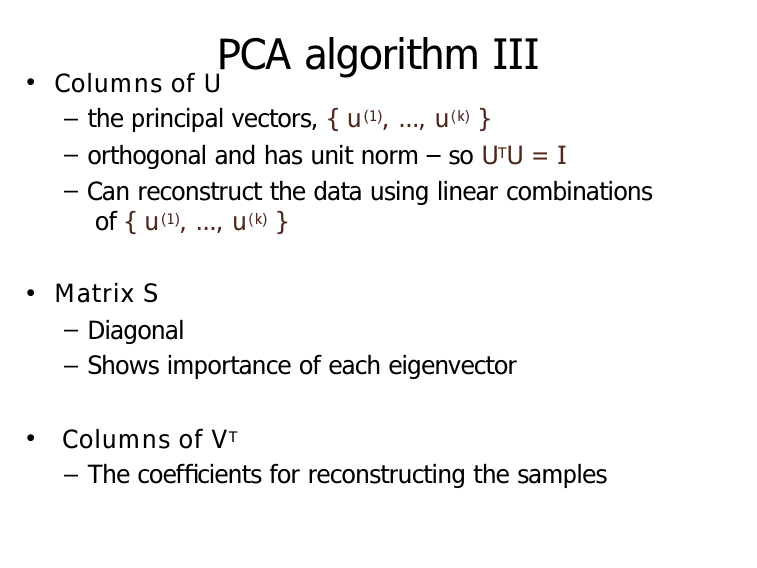

# PCA	algorithm III
Columns of U
the principal vectors, { u(1), …, u(k) }
orthogonal and has unit norm – so UTU = I
Can reconstruct the data using linear combinations  of { u(1), …, u(k) }

Matrix S
Diagonal
Shows importance of each eigenvector

Columns of VT
The coefficients for reconstructing the samples